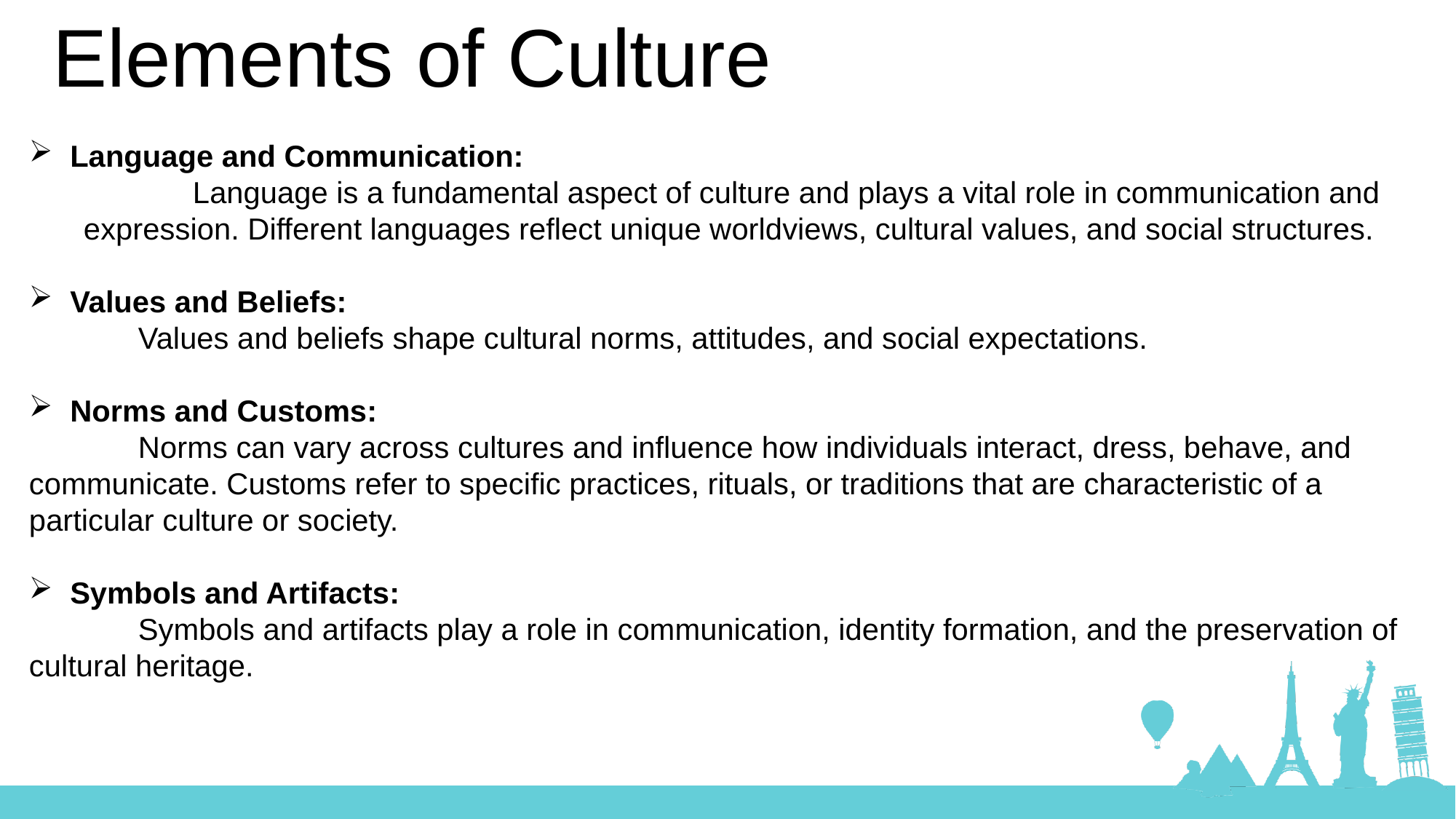

Elements of Culture
Language and Communication:
	Language is a fundamental aspect of culture and plays a vital role in communication and expression. Different languages reflect unique worldviews, cultural values, and social structures.

Values and Beliefs:
	Values and beliefs shape cultural norms, attitudes, and social expectations.

Norms and Customs:
	Norms can vary across cultures and influence how individuals interact, dress, behave, and communicate. Customs refer to specific practices, rituals, or traditions that are characteristic of a particular culture or society.

Symbols and Artifacts:
	Symbols and artifacts play a role in communication, identity formation, and the preservation of cultural heritage.